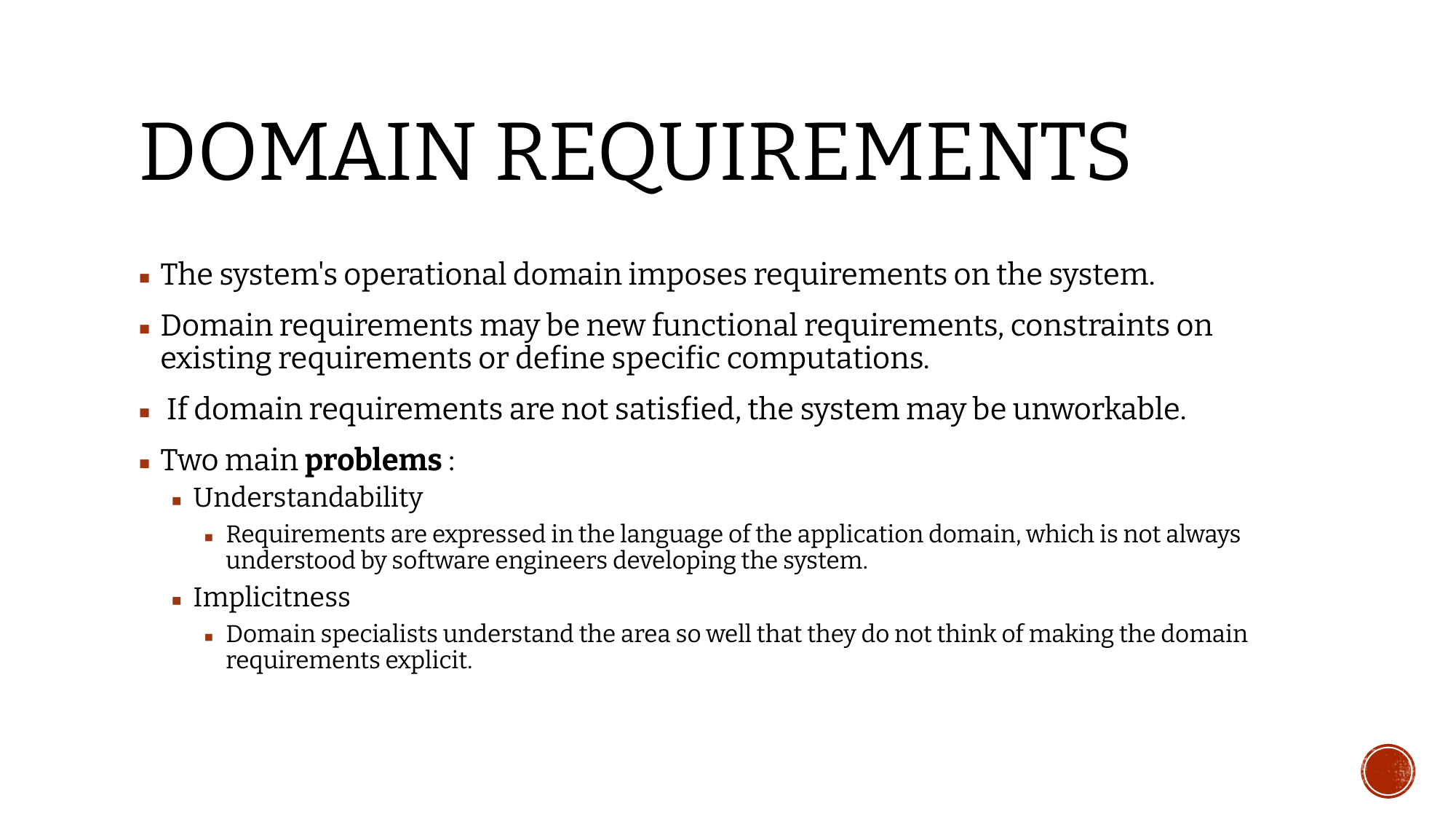

# DOMAIN REQUIREMENTS
The system's operational domain imposes requirements on the system.
Domain requirements may be new functional requirements, constraints on existing requirements or define specific computations.
 If domain requirements are not satisfied, the system may be unworkable.
Two main problems :
Understandability
Requirements are expressed in the language of the application domain, which is not always understood by software engineers developing the system.
Implicitness
Domain specialists understand the area so well that they do not think of making the domain requirements explicit.